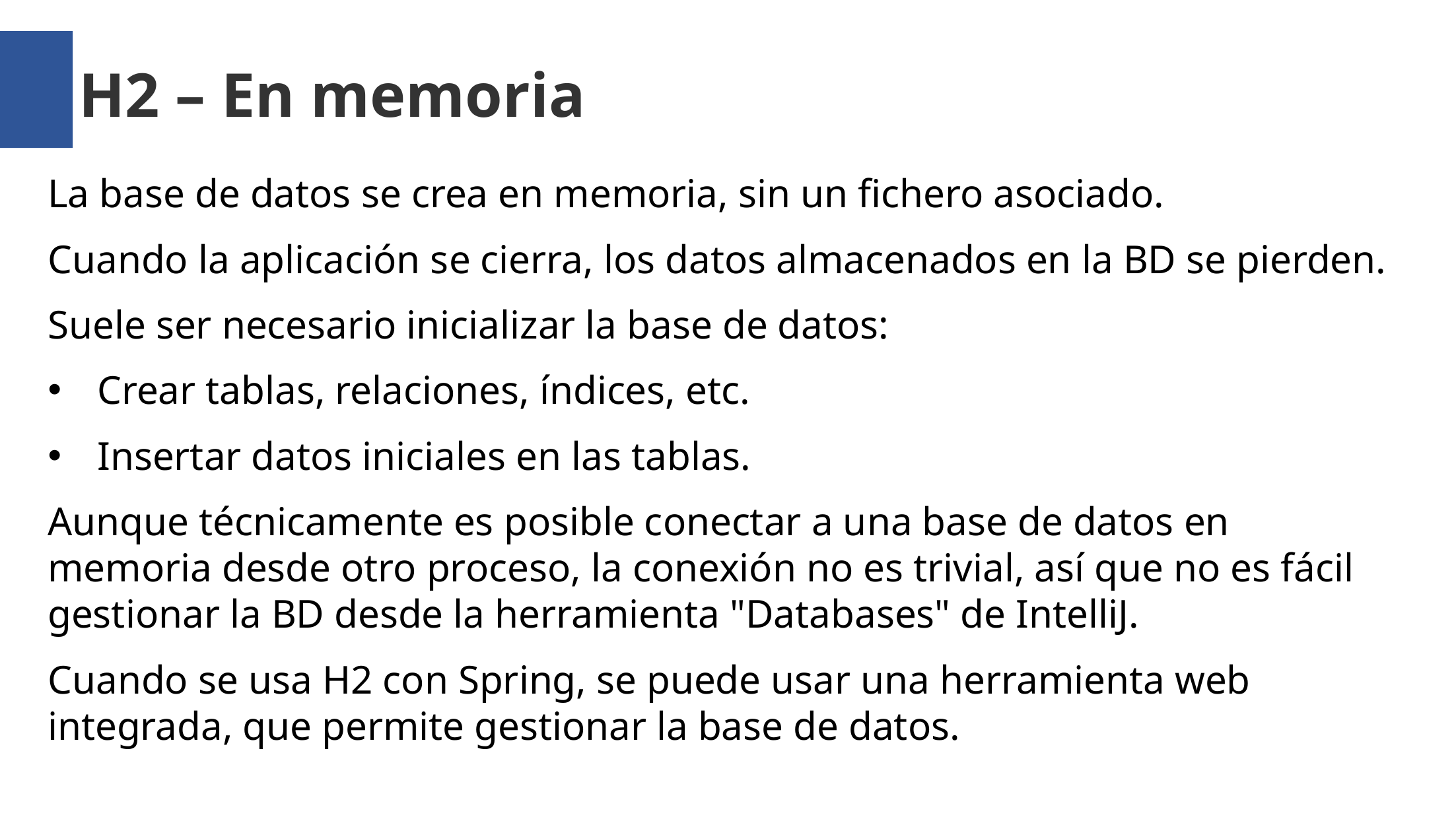

H2 – En memoria
La base de datos se crea en memoria, sin un fichero asociado.
Cuando la aplicación se cierra, los datos almacenados en la BD se pierden.
Suele ser necesario inicializar la base de datos:
Crear tablas, relaciones, índices, etc.
Insertar datos iniciales en las tablas.
Aunque técnicamente es posible conectar a una base de datos en memoria desde otro proceso, la conexión no es trivial, así que no es fácil gestionar la BD desde la herramienta "Databases" de IntelliJ.
Cuando se usa H2 con Spring, se puede usar una herramienta web integrada, que permite gestionar la base de datos.